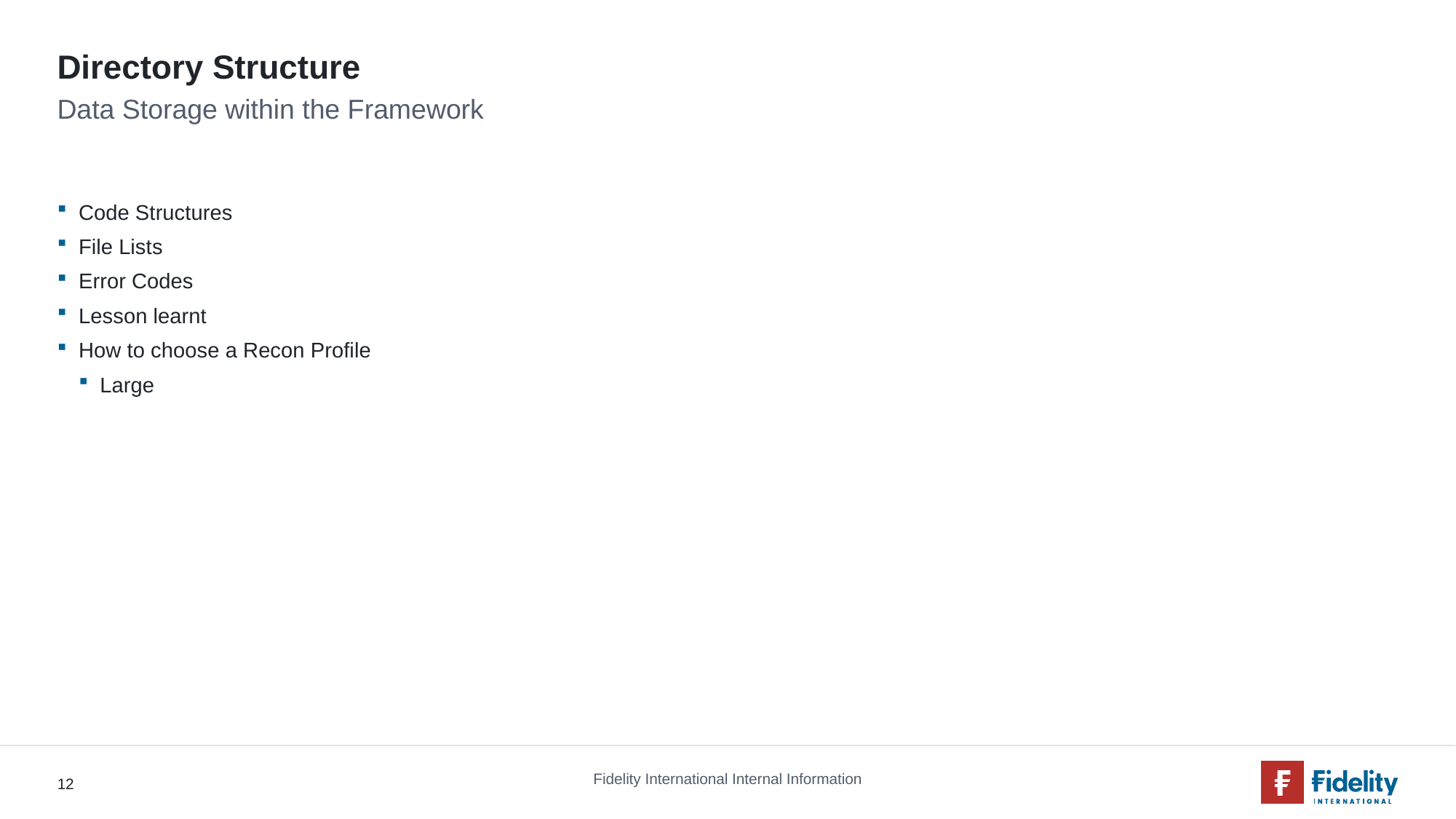

# Directory Structure
Data Storage within the Framework
Code Structures
File Lists
Error Codes
Lesson learnt
How to choose a Recon Profile
Large